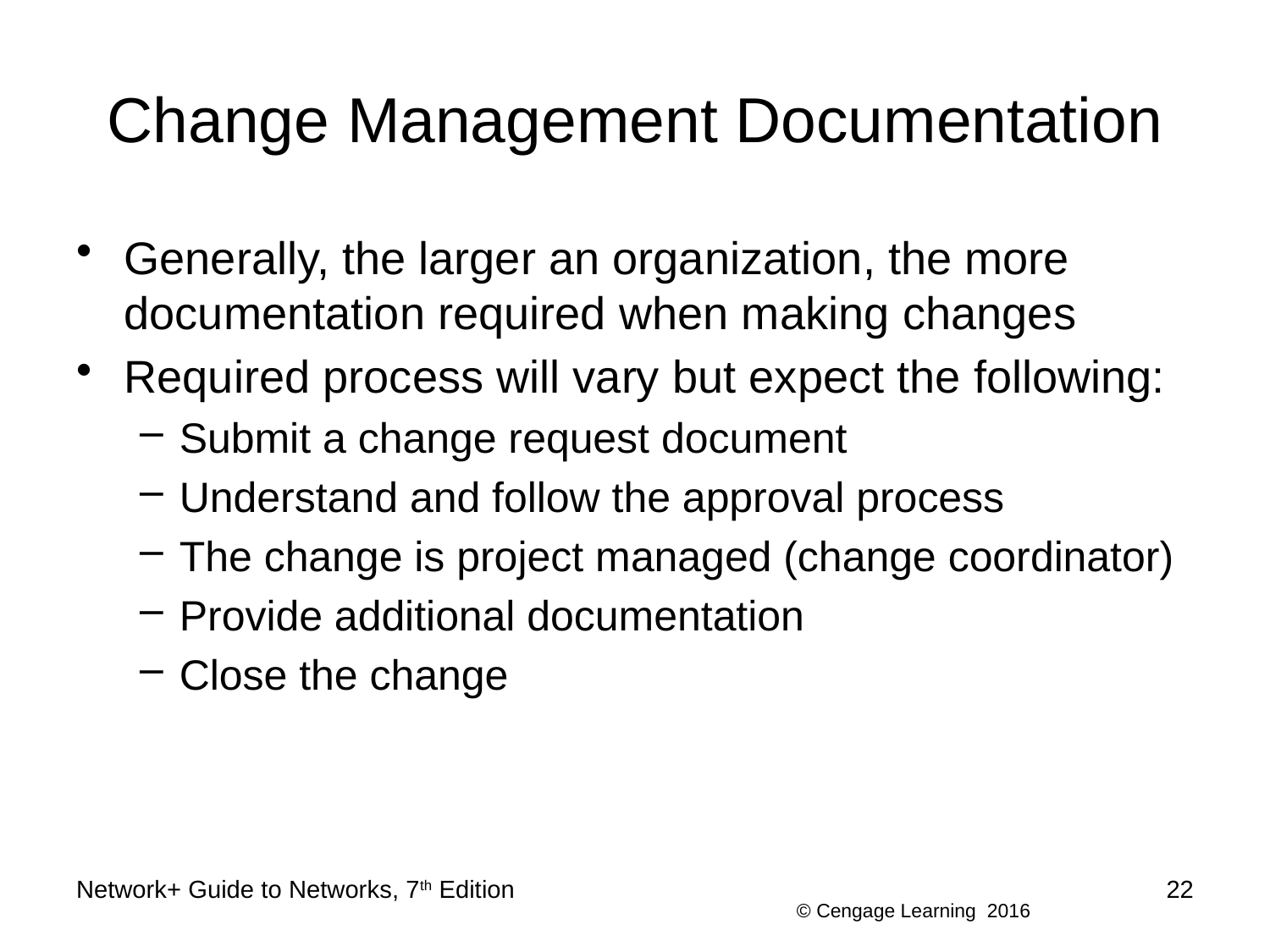

# Change Management Documentation
Generally, the larger an organization, the more documentation required when making changes
Required process will vary but expect the following:
Submit a change request document
Understand and follow the approval process
The change is project managed (change coordinator)
Provide additional documentation
Close the change
Network+ Guide to Networks, 7th Edition
22